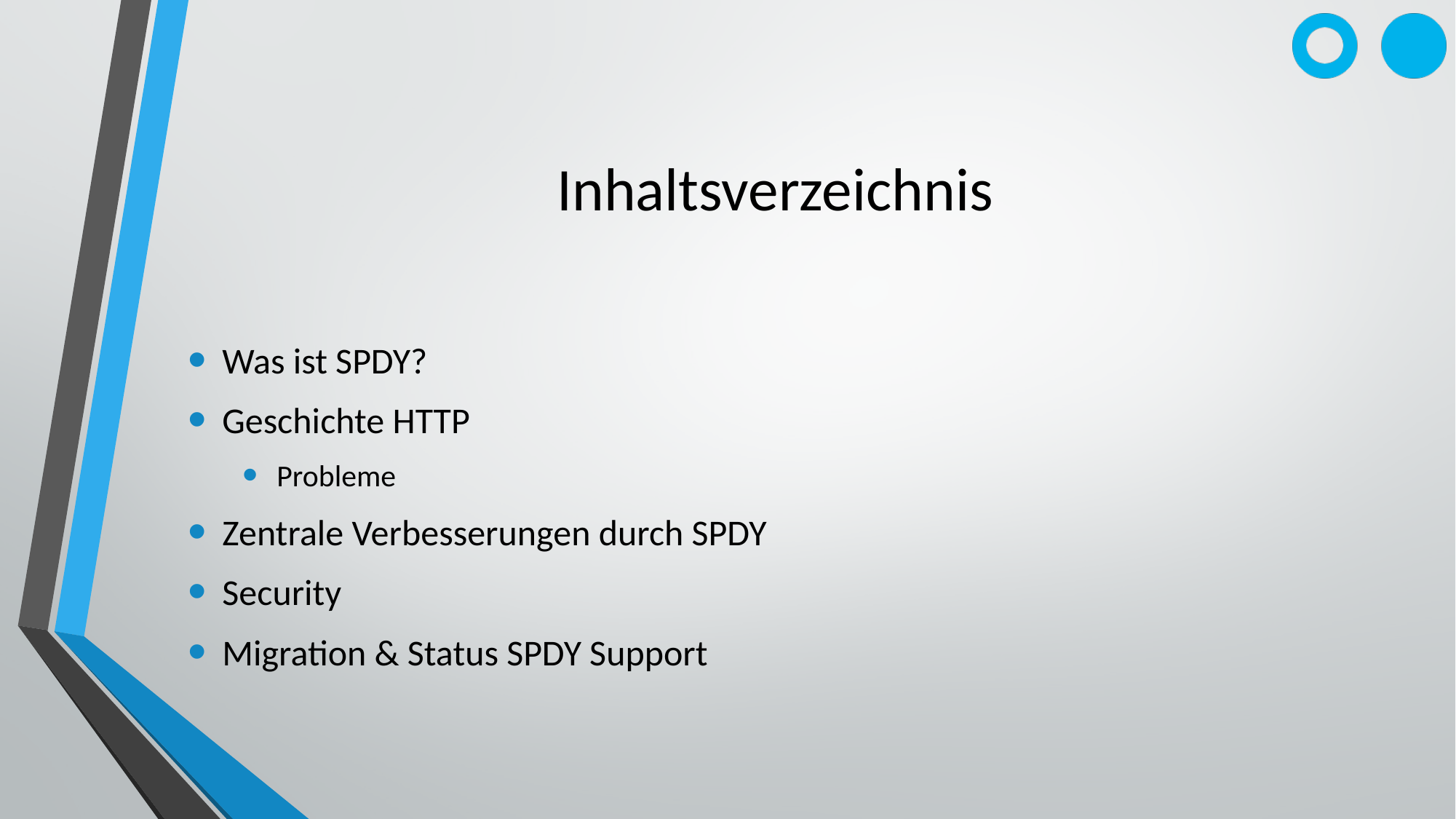

# Inhaltsverzeichnis
Was ist SPDY?
Geschichte HTTP
Probleme
Zentrale Verbesserungen durch SPDY
Security
Migration & Status SPDY Support